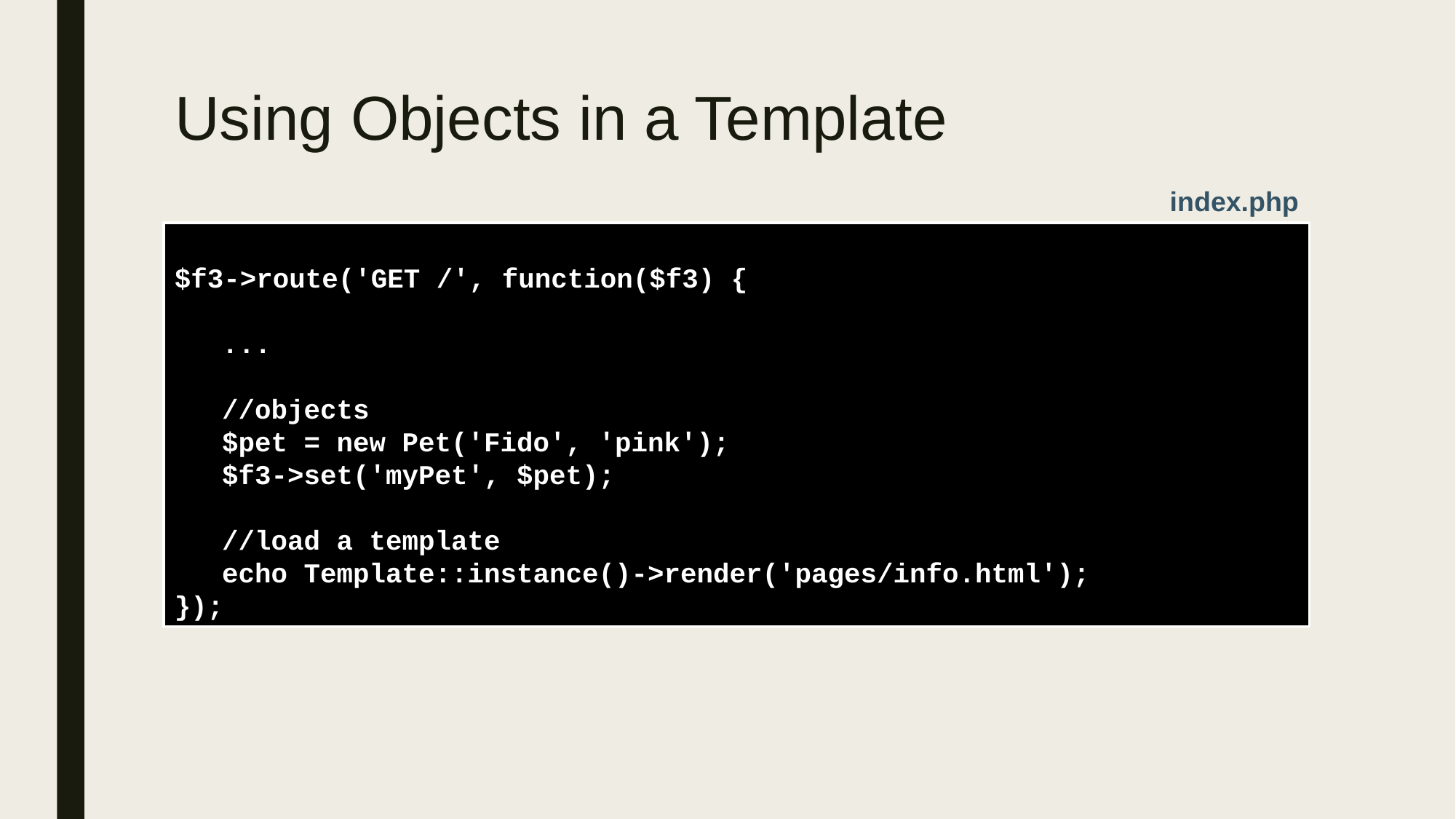

# Using Objects in a Template
index.php

$f3->route('GET /', function($f3) {

	...

	//objects
	$pet = new Pet('Fido', 'pink');
	$f3->set('myPet', $pet);

	//load a template
	echo Template::instance()->render('pages/info.html');
});